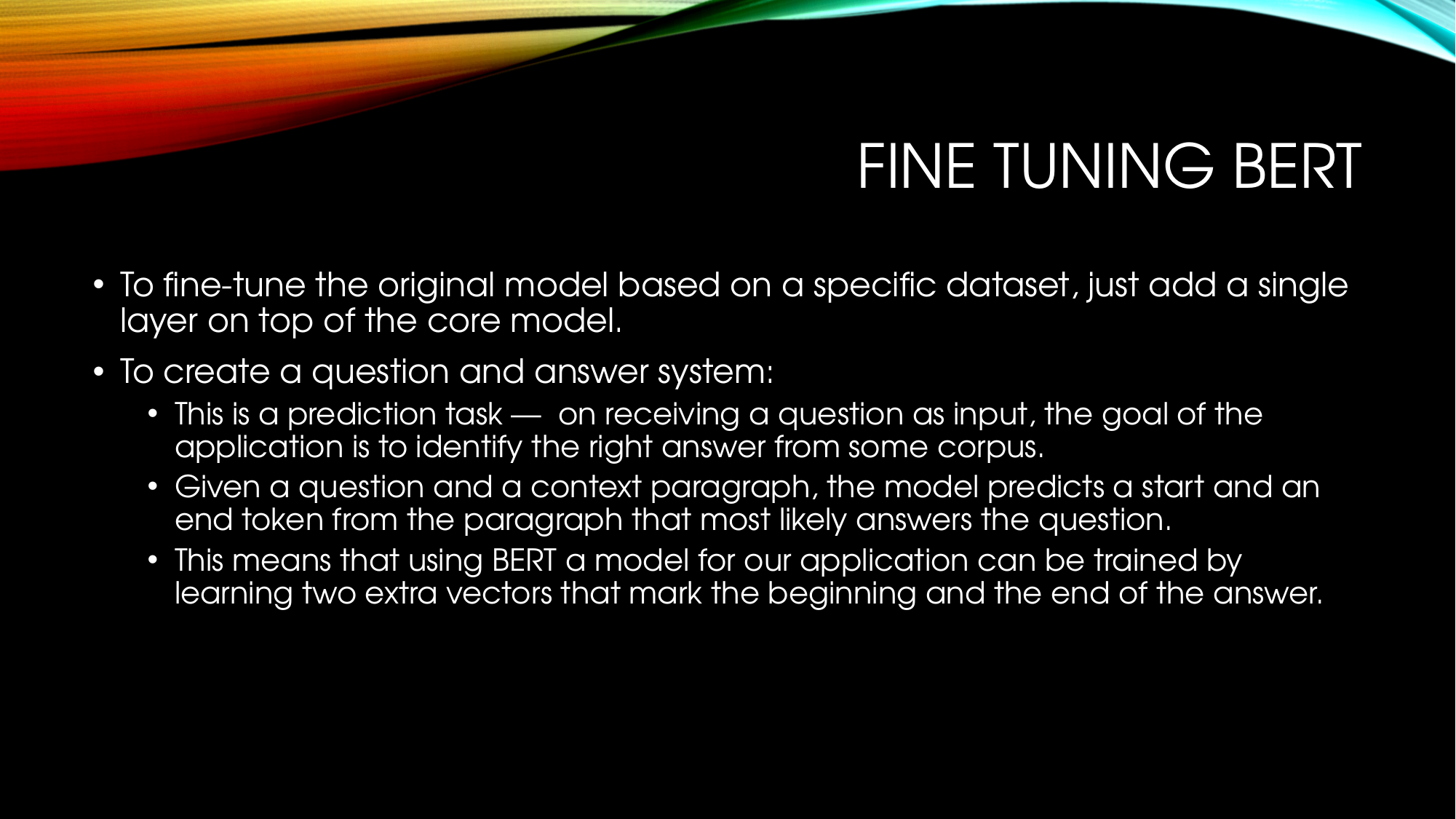

# Fine Tuning Bert
To fine-tune the original model based on a specific dataset, just add a single layer on top of the core model.
To create a question and answer system:
This is a prediction task —  on receiving a question as input, the goal of the application is to identify the right answer from some corpus.
Given a question and a context paragraph, the model predicts a start and an end token from the paragraph that most likely answers the question.
This means that using BERT a model for our application can be trained by learning two extra vectors that mark the beginning and the end of the answer.